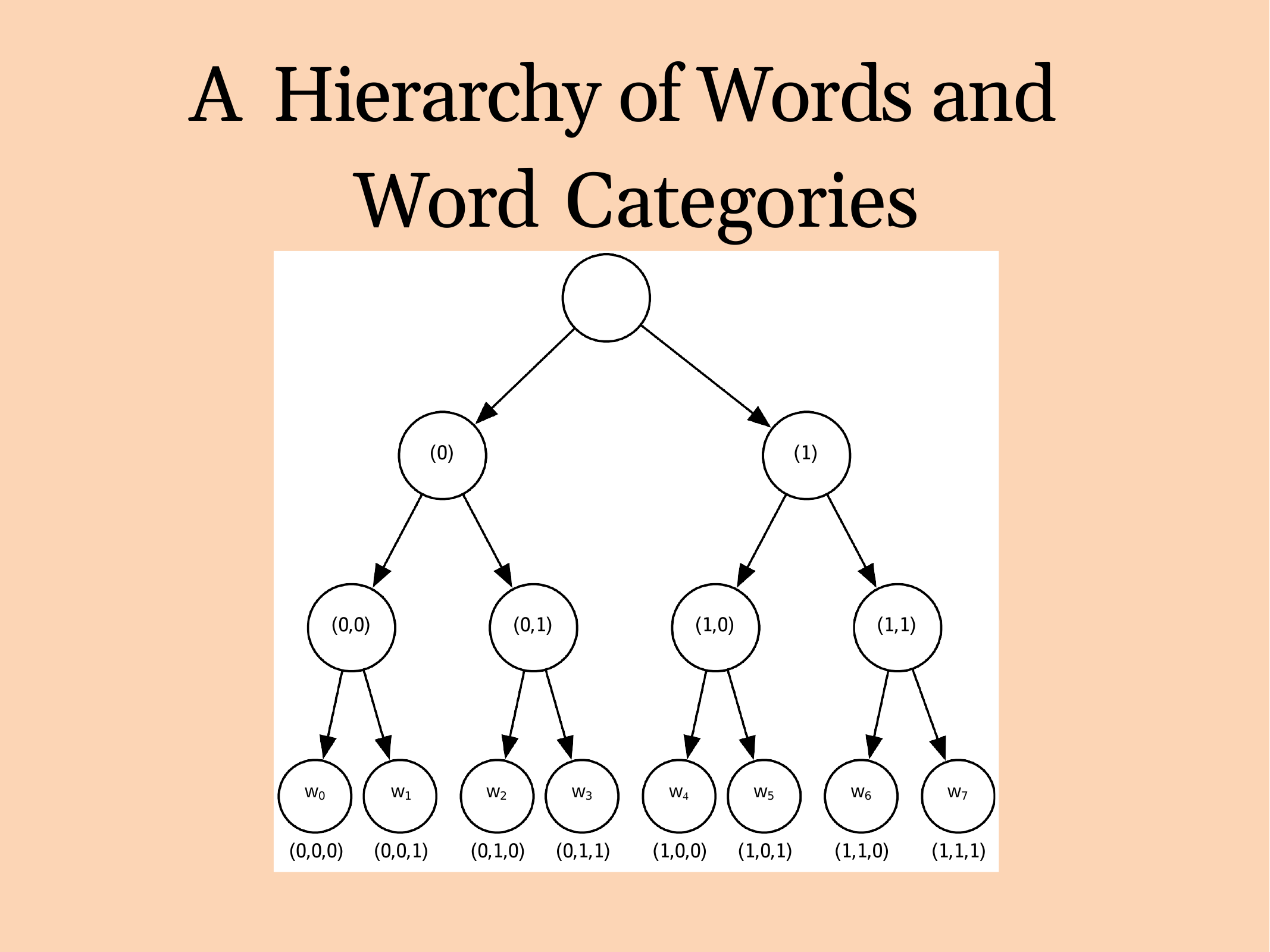

# A Hierarchy of Words and  Word Categories

(0)
(1)
(0,0)
(0,1)
(1,0)
(1,1)
| w0 | w1 | w2 | w3 | w4 | w5 | w6 | w7 |
| --- | --- | --- | --- | --- | --- | --- | --- |
| (0,0,0) | (0,0,1) | (0,1,0) | (0,1,1) | (1,0,0) | (1,0,1) | (1,1,0) | (1,1,1) |